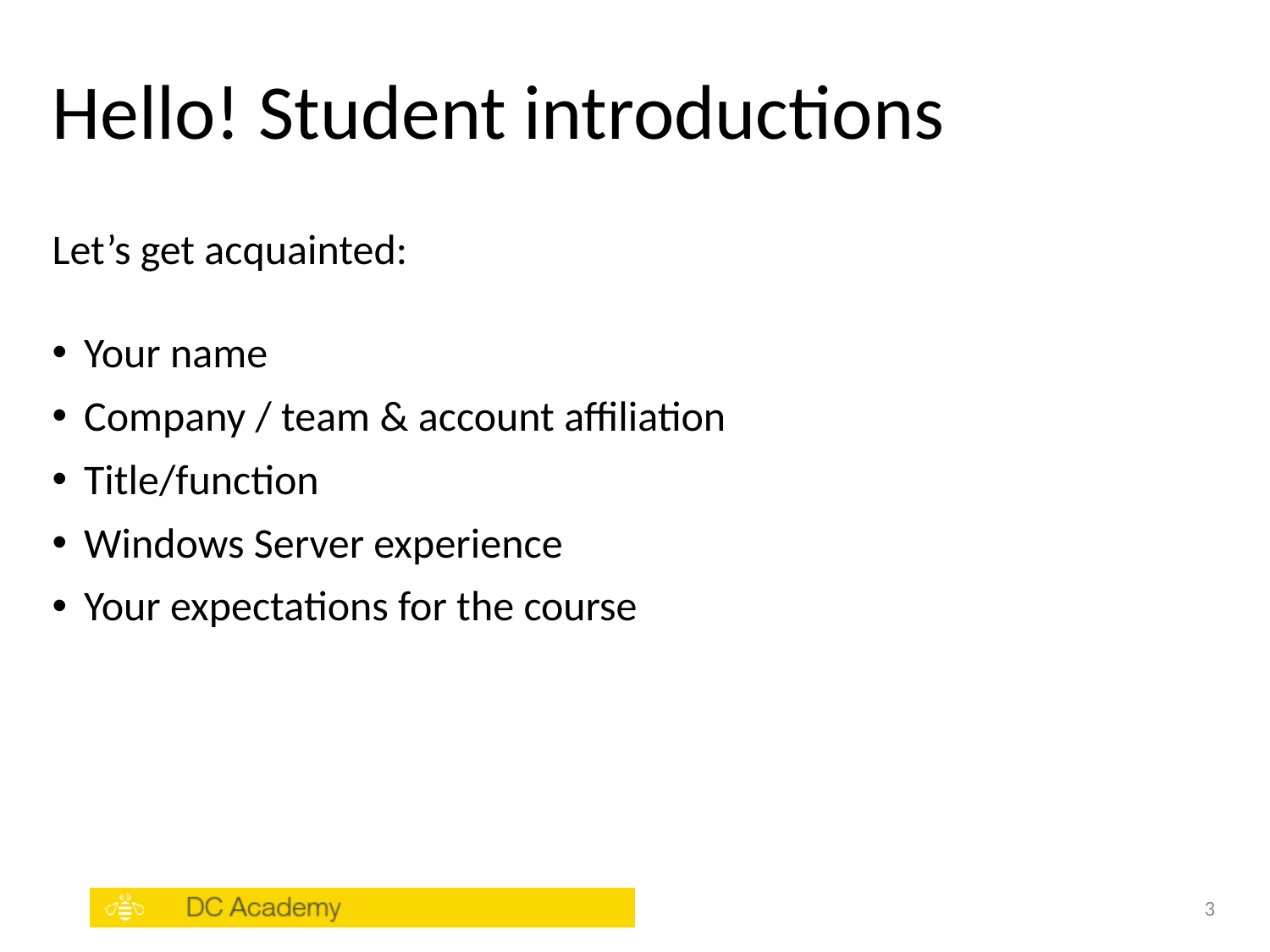

# Hello! Student introductions
Let’s get acquainted:

Your name
Company / team & account affiliation
Title/function
Windows Server experience
Your expectations for the course
3